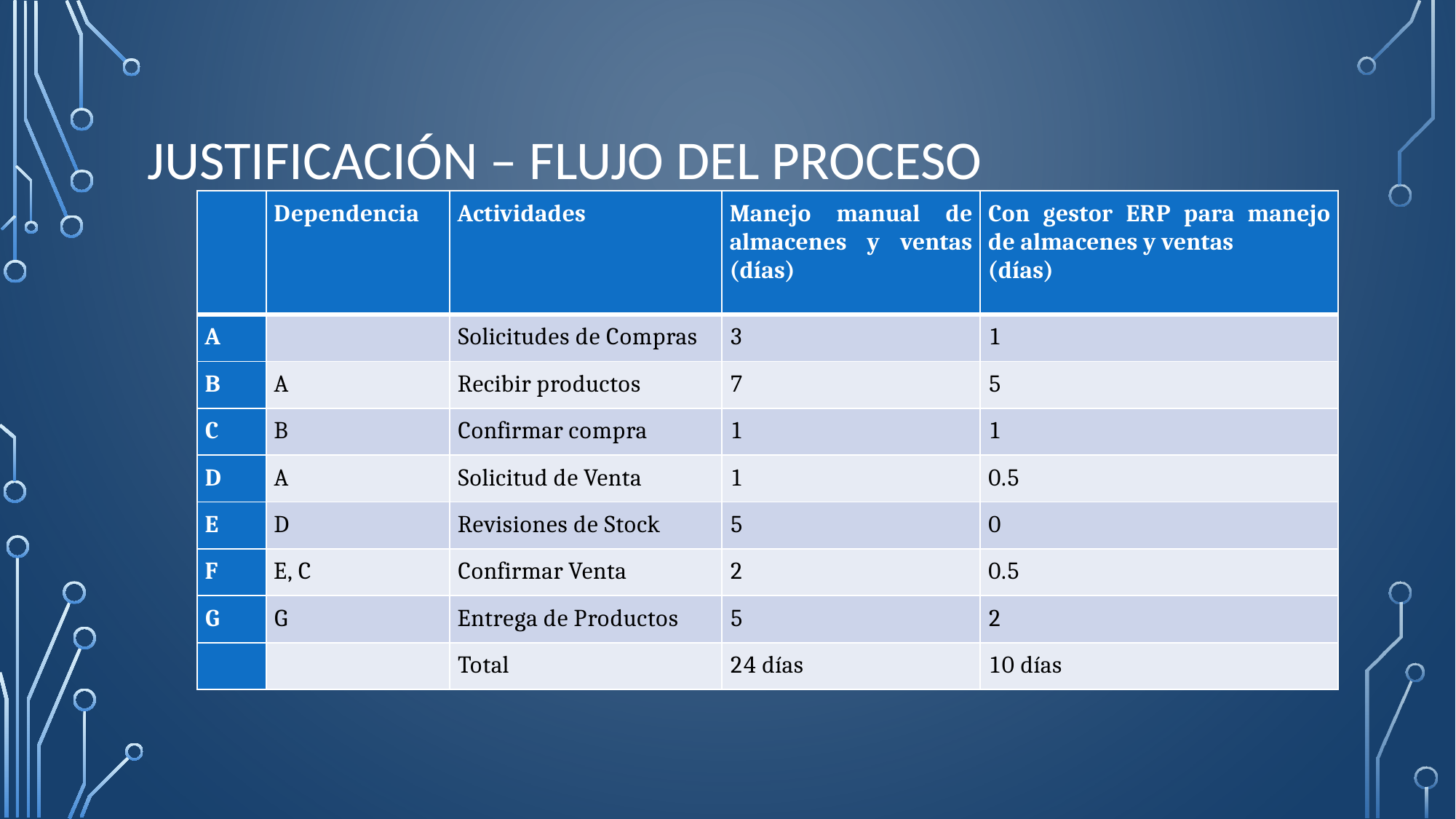

# Justificación – flujo del proceso
|  | Dependencia | Actividades | Manejo manual de almacenes y ventas (días) | Con gestor ERP para manejo de almacenes y ventas (días) |
| --- | --- | --- | --- | --- |
| A |  | Solicitudes de Compras | 3 | 1 |
| B | A | Recibir productos | 7 | 5 |
| C | B | Confirmar compra | 1 | 1 |
| D | A | Solicitud de Venta | 1 | 0.5 |
| E | D | Revisiones de Stock | 5 | 0 |
| F | E, C | Confirmar Venta | 2 | 0.5 |
| G | G | Entrega de Productos | 5 | 2 |
|  |  | Total | 24 días | 10 días |